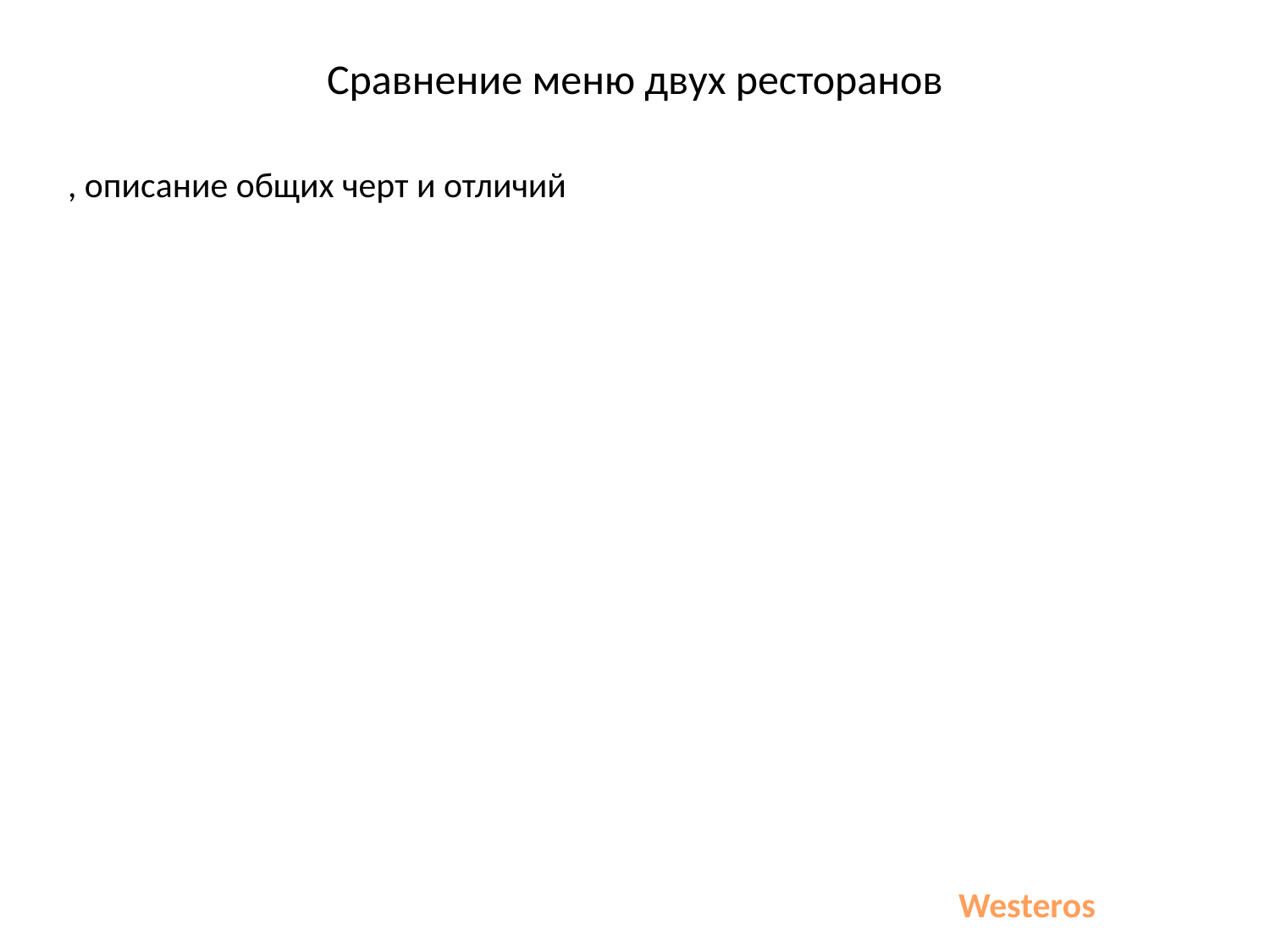

# Сравнение меню двух ресторанов
, описание общих черт и отличий